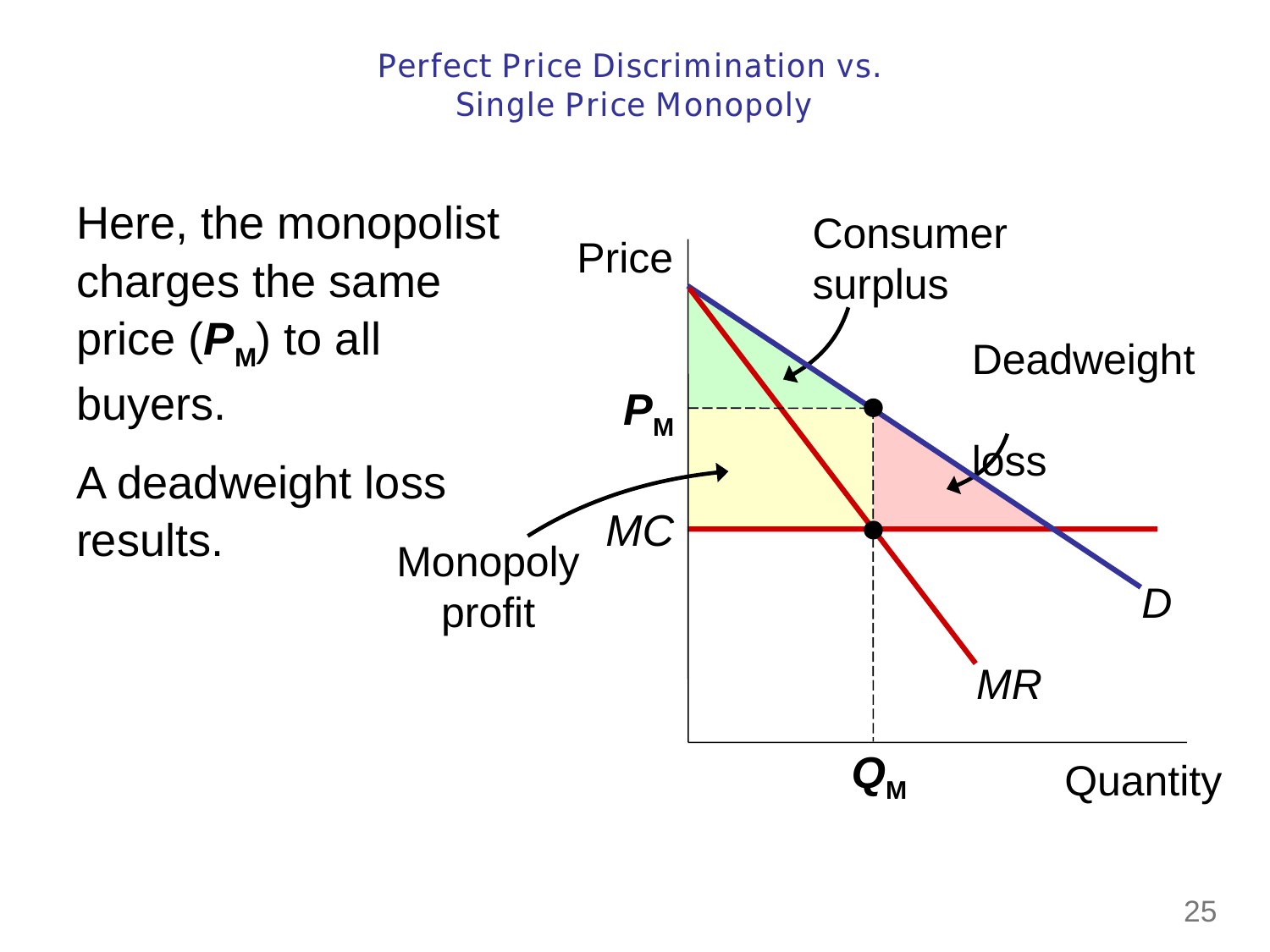

# Perfect Price Discrimination vs. Single Price Monopoly
Here, the monopolist charges the same price (PM) to all buyers.
A deadweight loss results.
Consumer surplus

Price

Quantity

D

MR
Deadweight
loss

PM

QM

Monopoly profit
MC